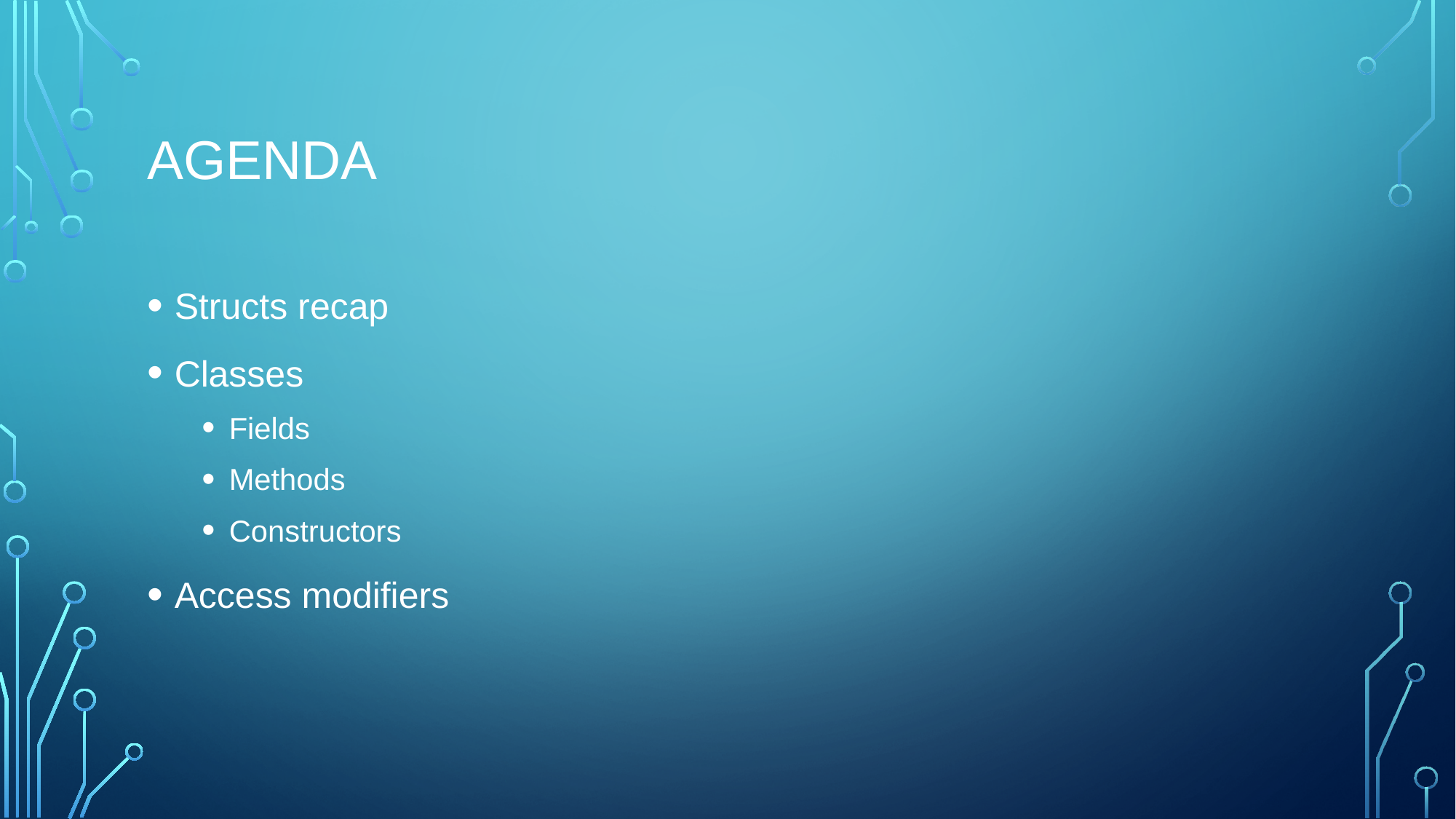

# agenda
Structs recap
Classes
Fields
Methods
Constructors
Access modifiers